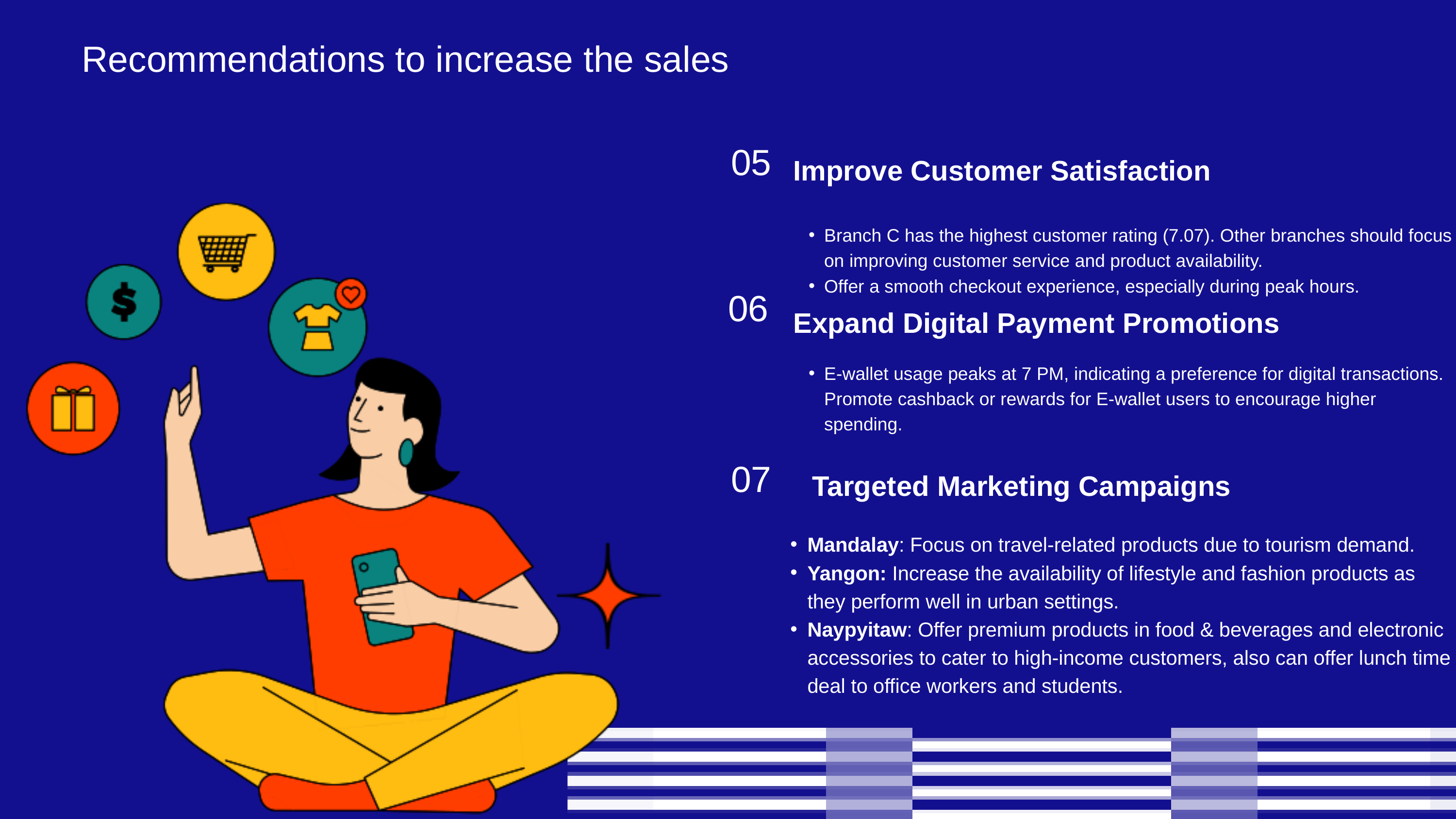

Recommendations to increase the sales
05
Improve Customer Satisfaction

Branch C has the highest customer rating (7.07). Other branches should focus on improving customer service and product availability.
Offer a smooth checkout experience, especially during peak hours.

06
Expand Digital Payment Promotions

E-wallet usage peaks at 7 PM, indicating a preference for digital transactions. Promote cashback or rewards for E-wallet users to encourage higher spending.

Targeted Marketing Campaigns

07
Mandalay: Focus on travel-related products due to tourism demand.
Yangon: Increase the availability of lifestyle and fashion products as they perform well in urban settings.
Naypyitaw: Offer premium products in food & beverages and electronic accessories to cater to high-income customers, also can offer lunch time deal to office workers and students.